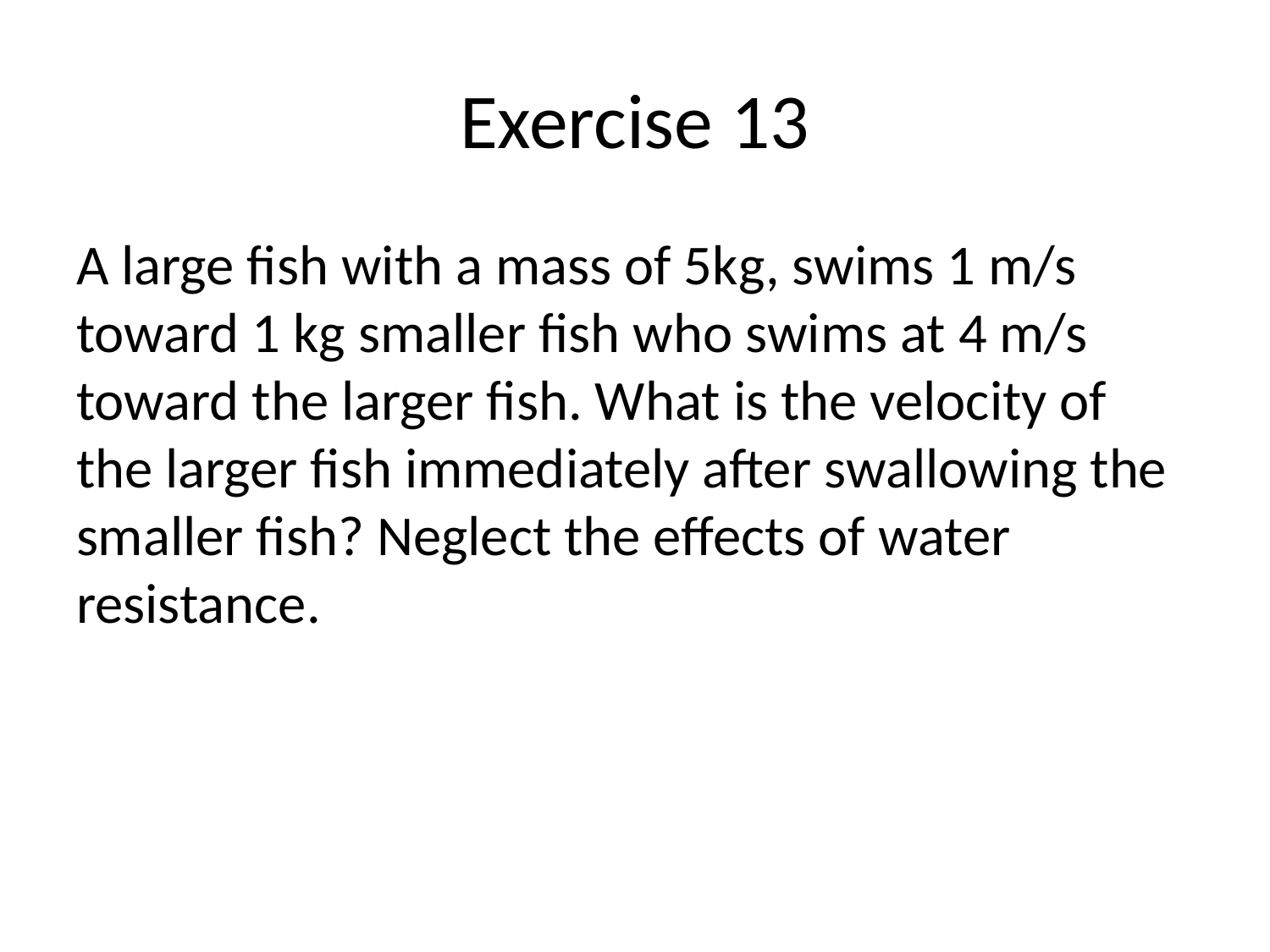

# Exercise 13
A large fish with a mass of 5kg, swims 1 m/s toward 1 kg smaller fish who swims at 4 m/s toward the larger fish. What is the velocity of the larger fish immediately after swallowing the smaller fish? Neglect the effects of water resistance.